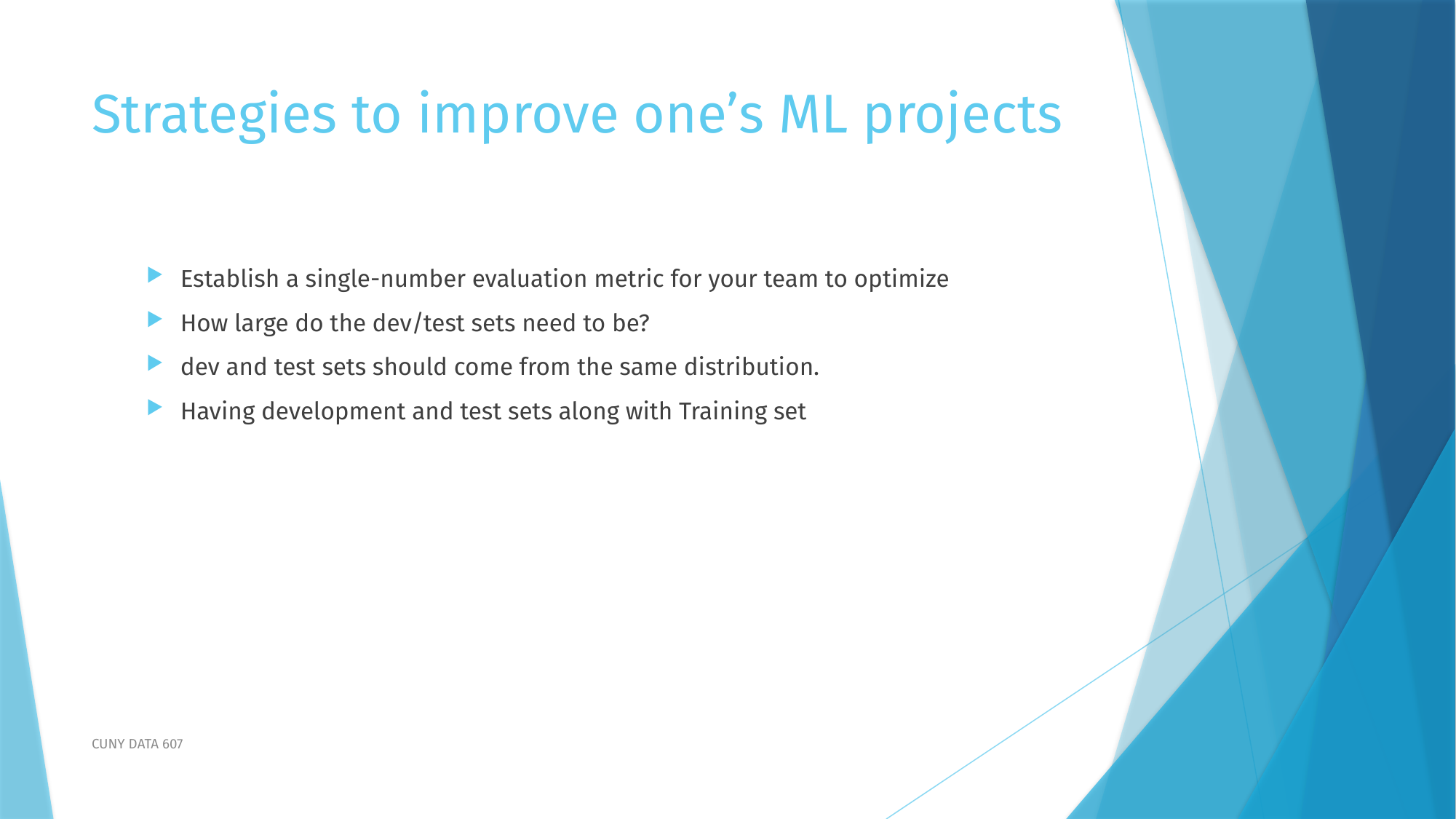

# Strategies to improve one’s ML projects

Establish a single-number evaluation metric for your team to optimize
How large do the dev/test sets need to be?
dev and test sets should come from the same distribution.
Having development and test sets along with Training set
CUNY DATA 607